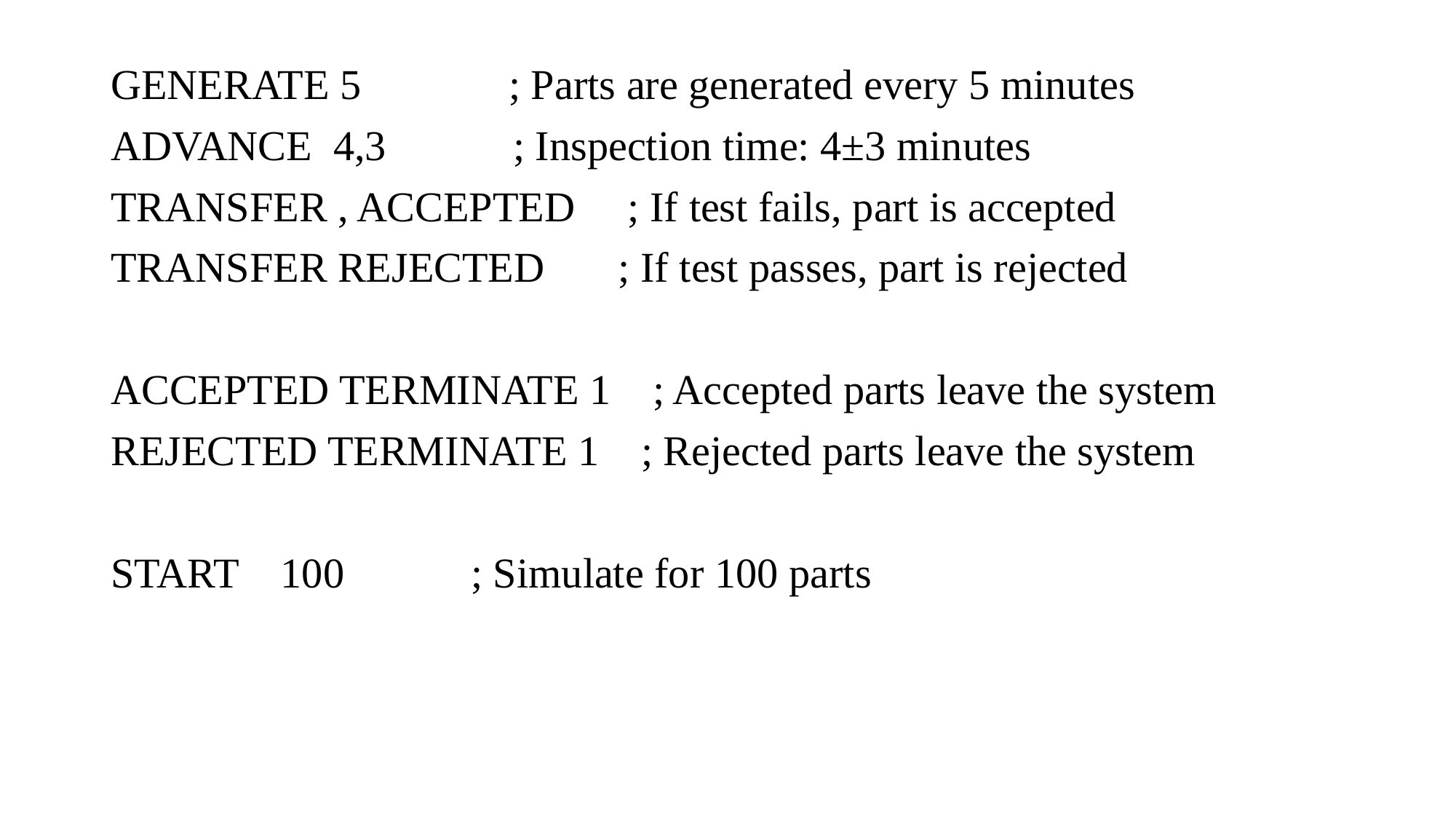

GENERATE 5              ; Parts are generated every 5 minutes
ADVANCE  4,3            ; Inspection time: 4±3 minutes
TRANSFER , ACCEPTED     ; If test fails, part is accepted
TRANSFER REJECTED       ; If test passes, part is rejected

ACCEPTED TERMINATE 1    ; Accepted parts leave the system
REJECTED TERMINATE 1    ; Rejected parts leave the system

START    100            ; Simulate for 100 parts